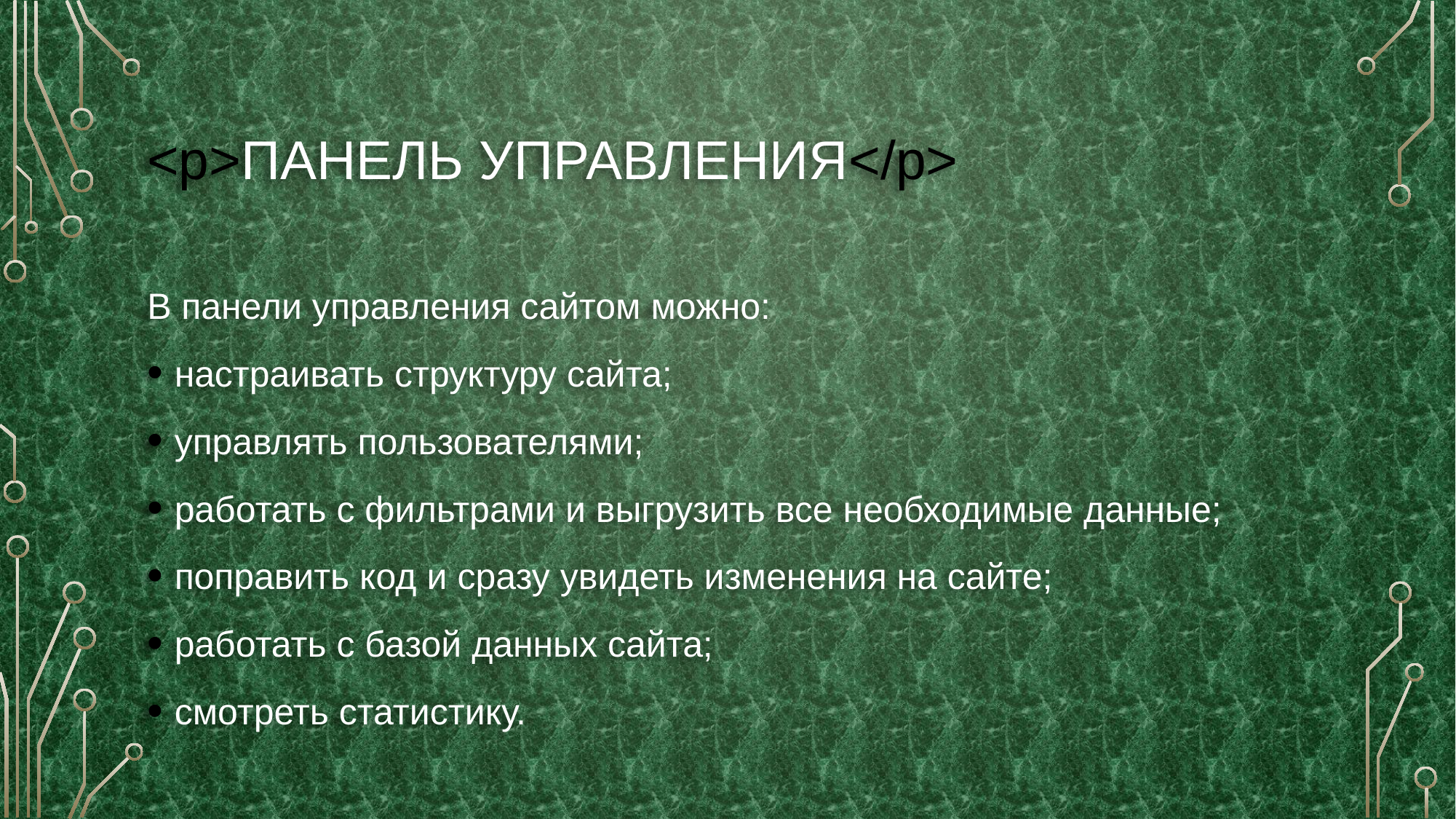

# <p>Панель управления</p>
В панели управления сайтом можно:
настраивать структуру сайта;
управлять пользователями;
работать с фильтрами и выгрузить все необходимые данные;
поправить код и сразу увидеть изменения на сайте;
работать с базой данных сайта;
смотреть статистику.